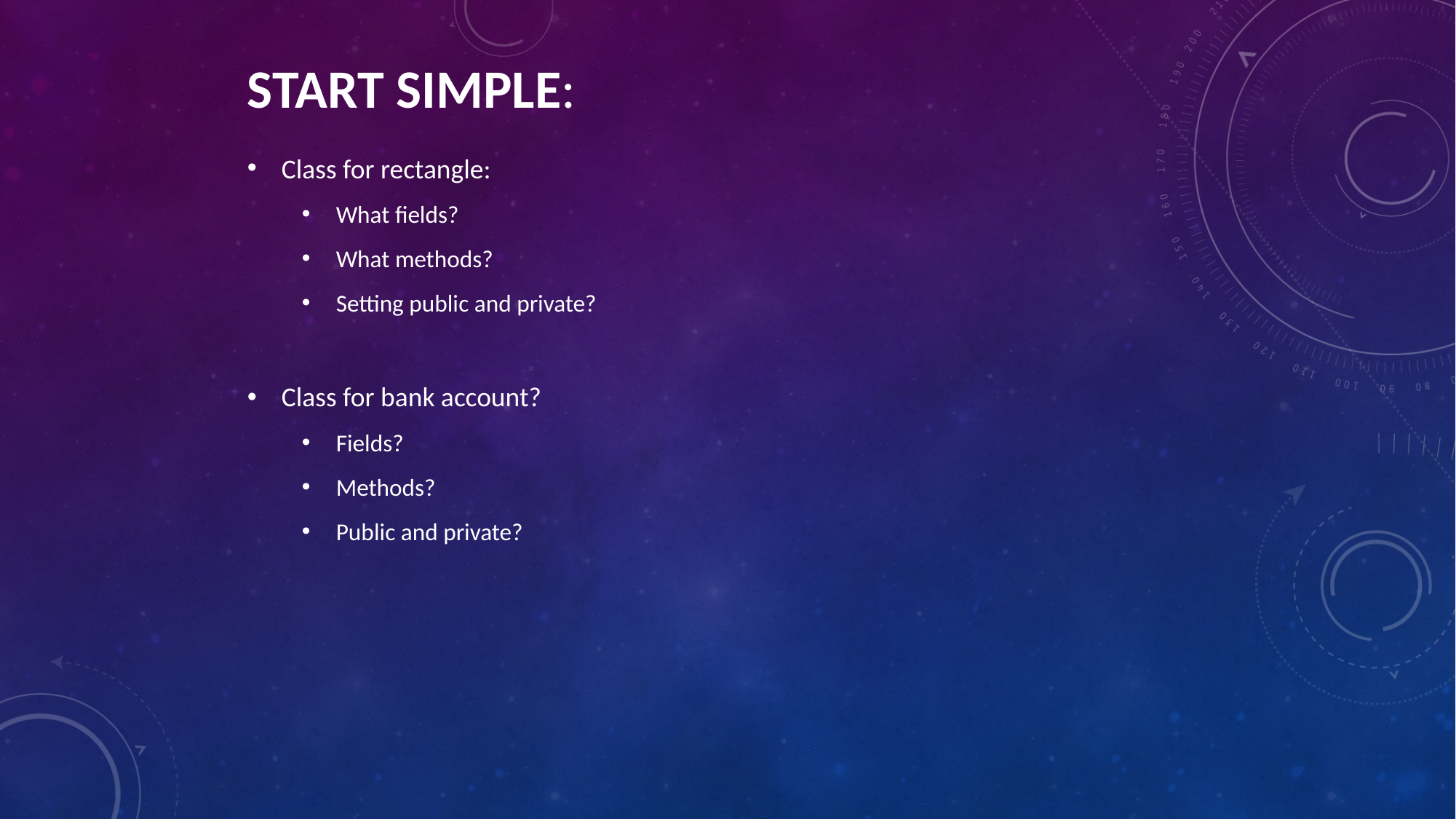

# Start Simple:
Class for rectangle:
What fields?
What methods?
Setting public and private?

Class for bank account?
Fields?
Methods?
Public and private?